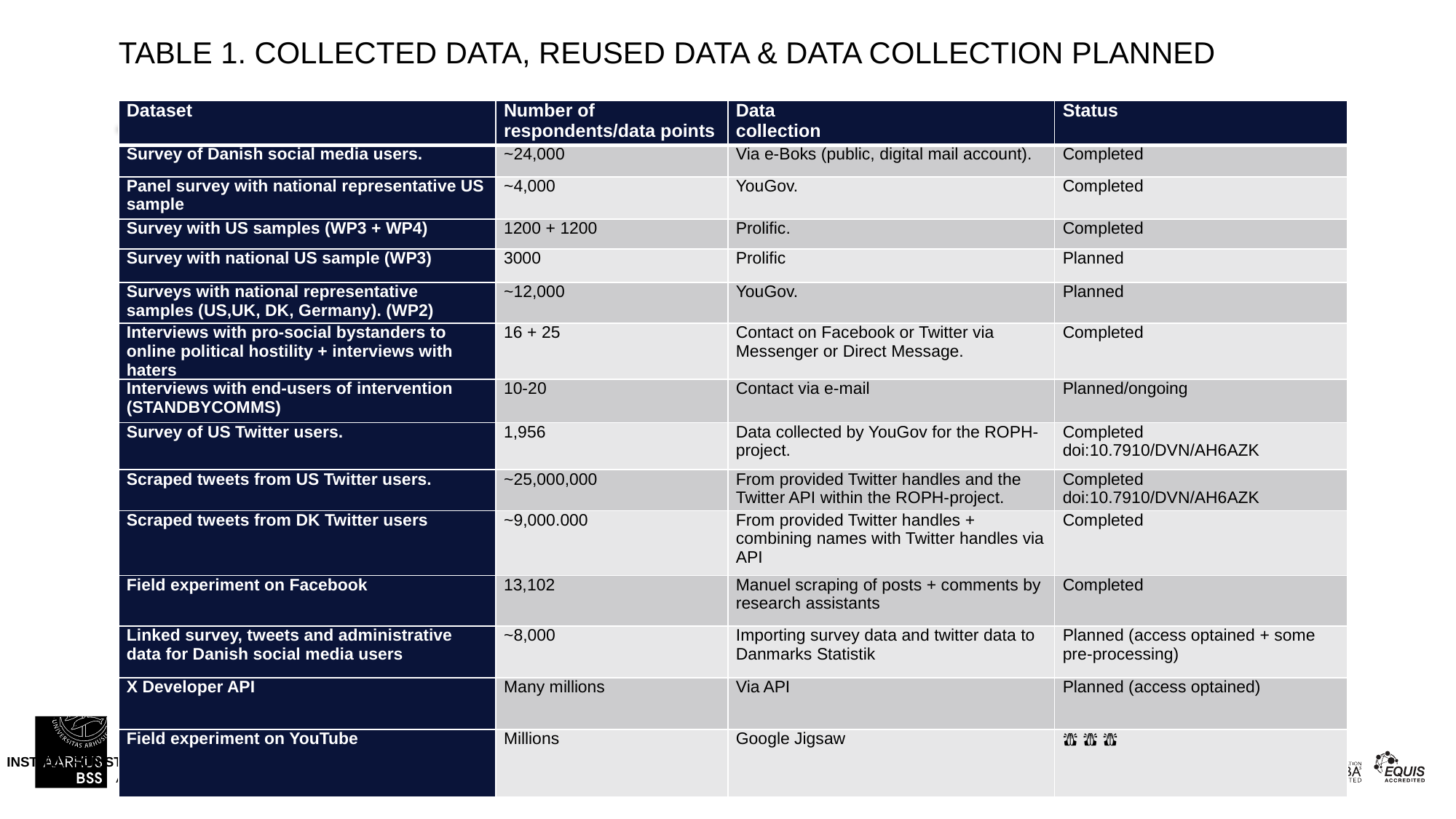

# Table 1. Collected data, reused data & data collection planned
| Dataset | Number of respondents/data points | Data collection | Status |
| --- | --- | --- | --- |
| Survey of Danish social media users. | ~24,000 | Via e-Boks (public, digital mail account). | Completed |
| Panel survey with national representative US sample | ~4,000 | YouGov. | Completed |
| Survey with US samples (WP3 + WP4) | 1200 + 1200 | Prolific. | Completed |
| Survey with national US sample (WP3) | 3000 | Prolific | Planned |
| Surveys with national representative samples (US,UK, DK, Germany). (WP2) | ~12,000 | YouGov. | Planned |
| Interviews with pro-social bystanders to online political hostility + interviews with haters | 16 + 25 | Contact on Facebook or Twitter via Messenger or Direct Message. | Completed |
| Interviews with end-users of intervention (STANDBYCOMMS) | 10-20 | Contact via e-mail | Planned/ongoing |
| Survey of US Twitter users. | 1,956 | Data collected by YouGov for the ROPH-project. | Completed doi:10.7910/DVN/AH6AZK |
| Scraped tweets from US Twitter users. | ~25,000,000 | From provided Twitter handles and the Twitter API within the ROPH-project. | Completed doi:10.7910/DVN/AH6AZK |
| Scraped tweets from DK Twitter users | ~9,000.000 | From provided Twitter handles + combining names with Twitter handles via API | Completed |
| Field experiment on Facebook | 13,102 | Manuel scraping of posts + comments by research assistants | Completed |
| Linked survey, tweets and administrative data for Danish social media users | ~8,000 | Importing survey data and twitter data to Danmarks Statistik | Planned (access optained + some pre-processing) |
| X Developer API | Many millions | Via API | Planned (access optained) |
| Field experiment on YouTube | Millions | Google Jigsaw | 🙏 🙏 🙏 |
14.06.202419-04-2022